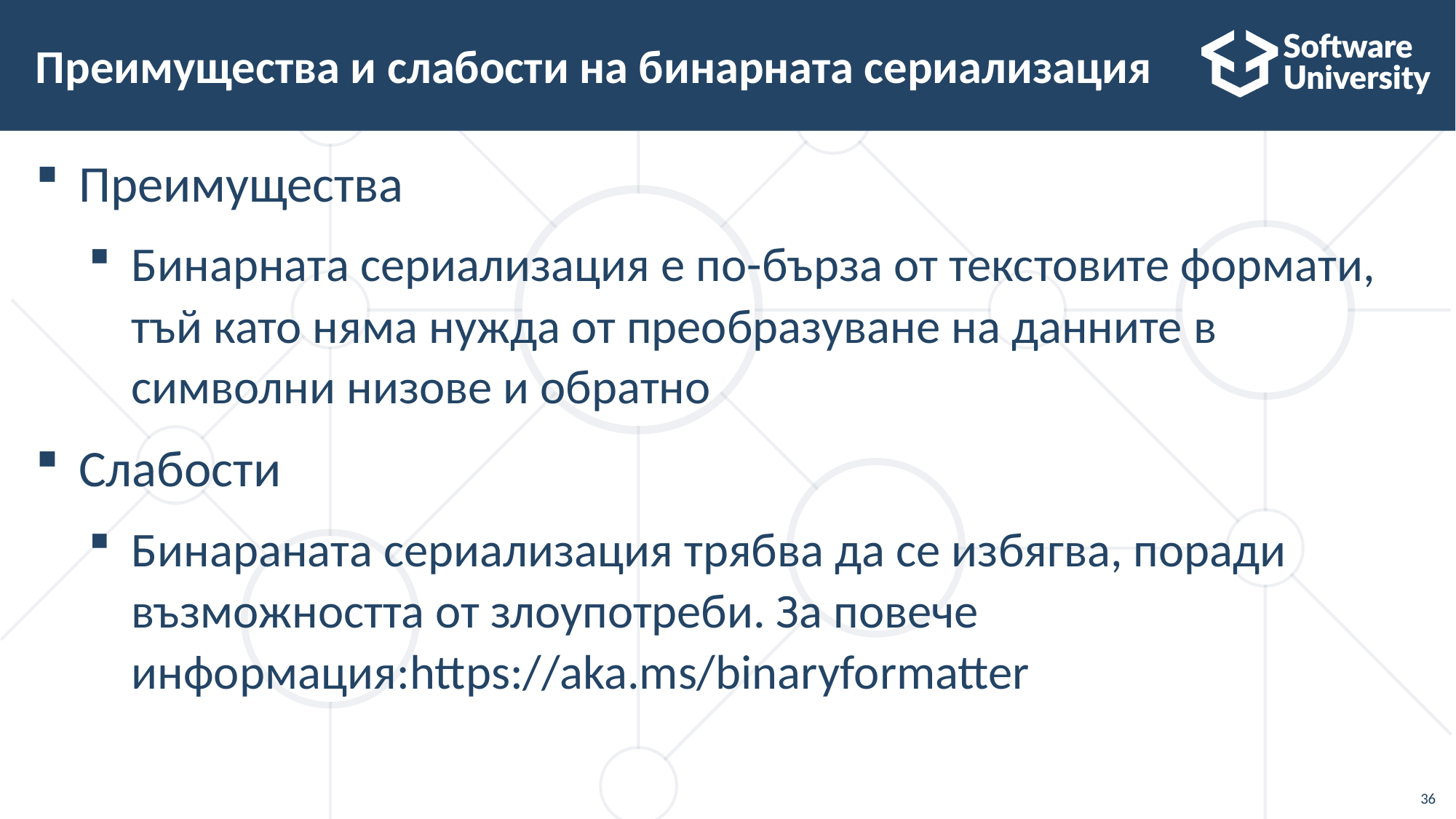

# Преимущества и слабости на бинарната сериализация
Преимущества
Бинарната сериализация е по-бърза от текстовите формати, тъй като няма нужда от преобразуване на данните в символни низове и обратно
Слабости
Бинараната сериализация трябва да се избягва, поради възможността от злоупотреби. За повече информация:https://aka.ms/binaryformatter

36